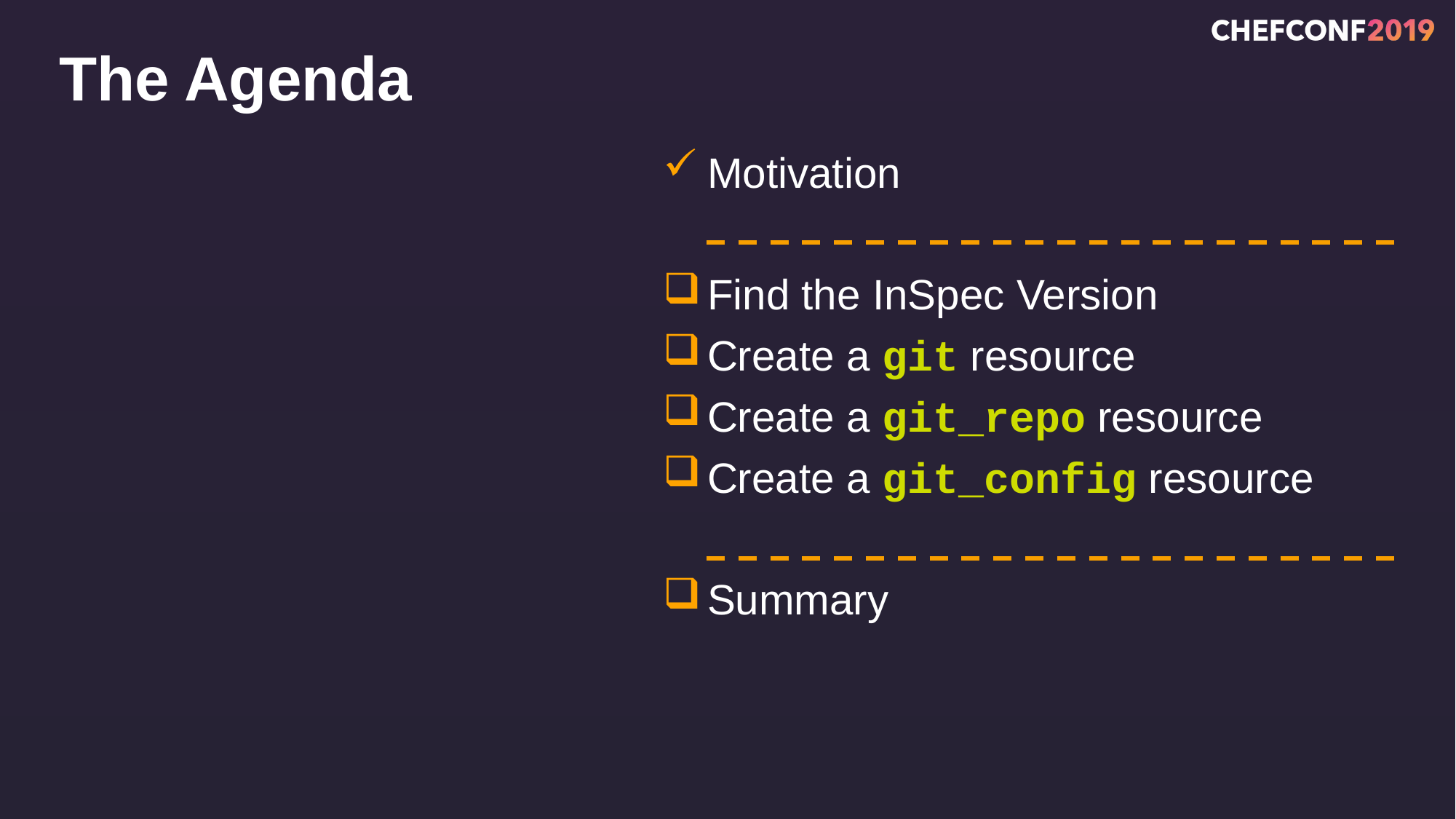

# The Agenda
Motivation

Find the InSpec Version
Create a git resource
Create a git_repo resource
Create a git_config resource

Summary